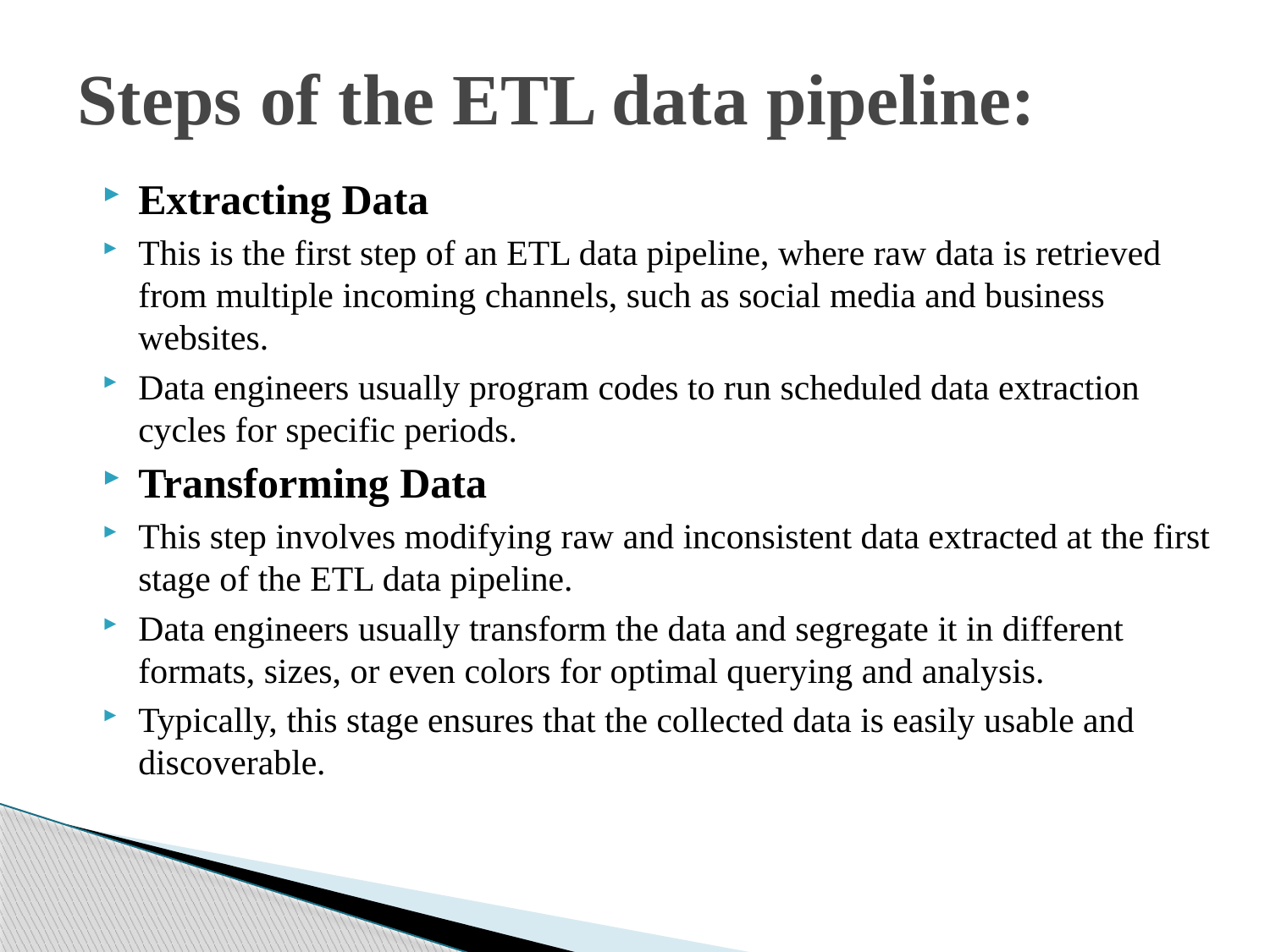

# Steps of the ETL data pipeline:
Extracting Data
This is the first step of an ETL data pipeline, where raw data is retrieved from multiple incoming channels, such as social media and business websites.
Data engineers usually program codes to run scheduled data extraction cycles for specific periods.
Transforming Data
This step involves modifying raw and inconsistent data extracted at the first stage of the ETL data pipeline.
Data engineers usually transform the data and segregate it in different formats, sizes, or even colors for optimal querying and analysis.
Typically, this stage ensures that the collected data is easily usable and discoverable.